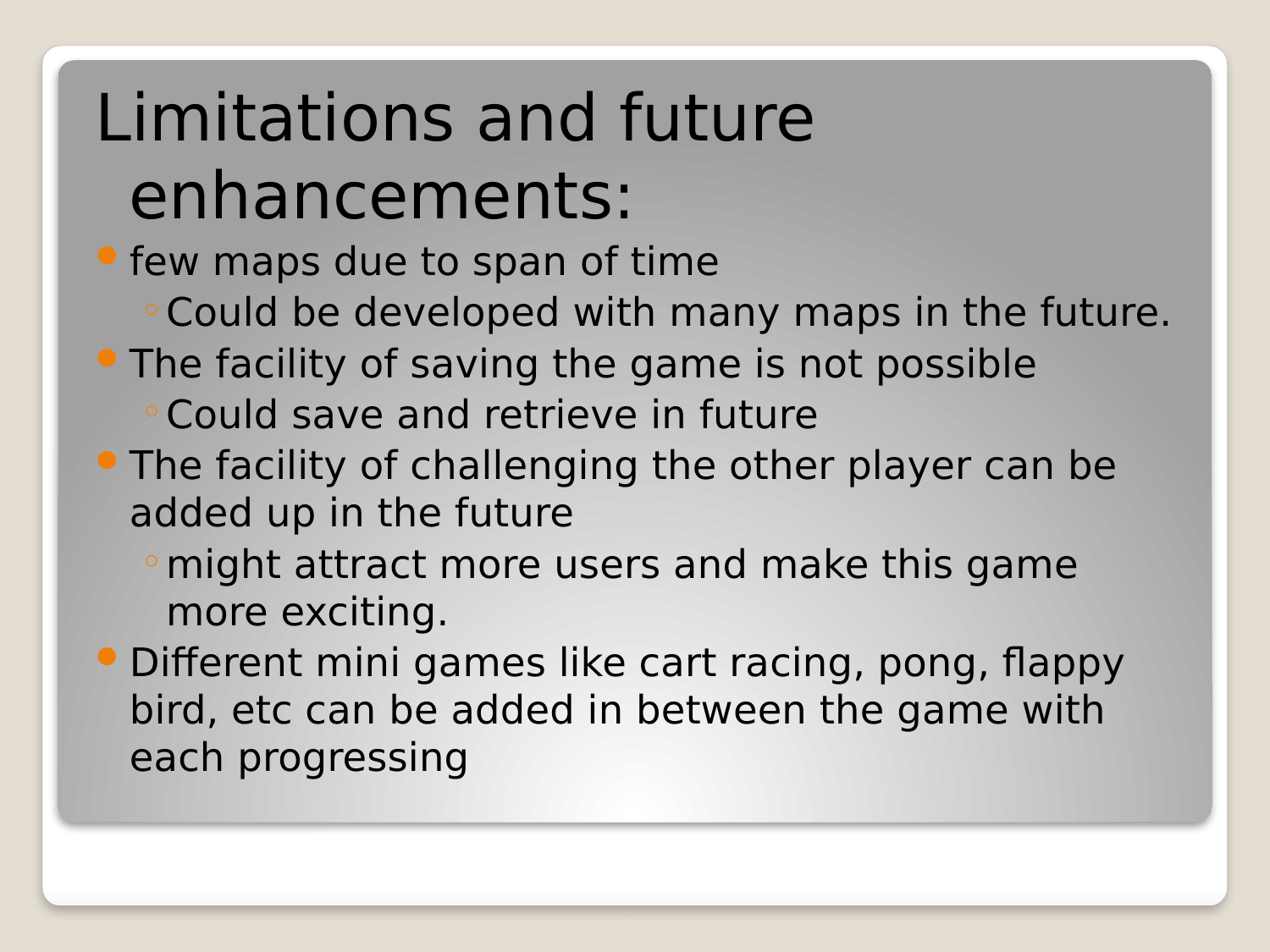

Limitations and future enhancements:
few maps due to span of time
Could be developed with many maps in the future.
The facility of saving the game is not possible
Could save and retrieve in future
The facility of challenging the other player can be added up in the future
might attract more users and make this game more exciting.
Different mini games like cart racing, pong, flappy bird, etc can be added in between the game with each progressing